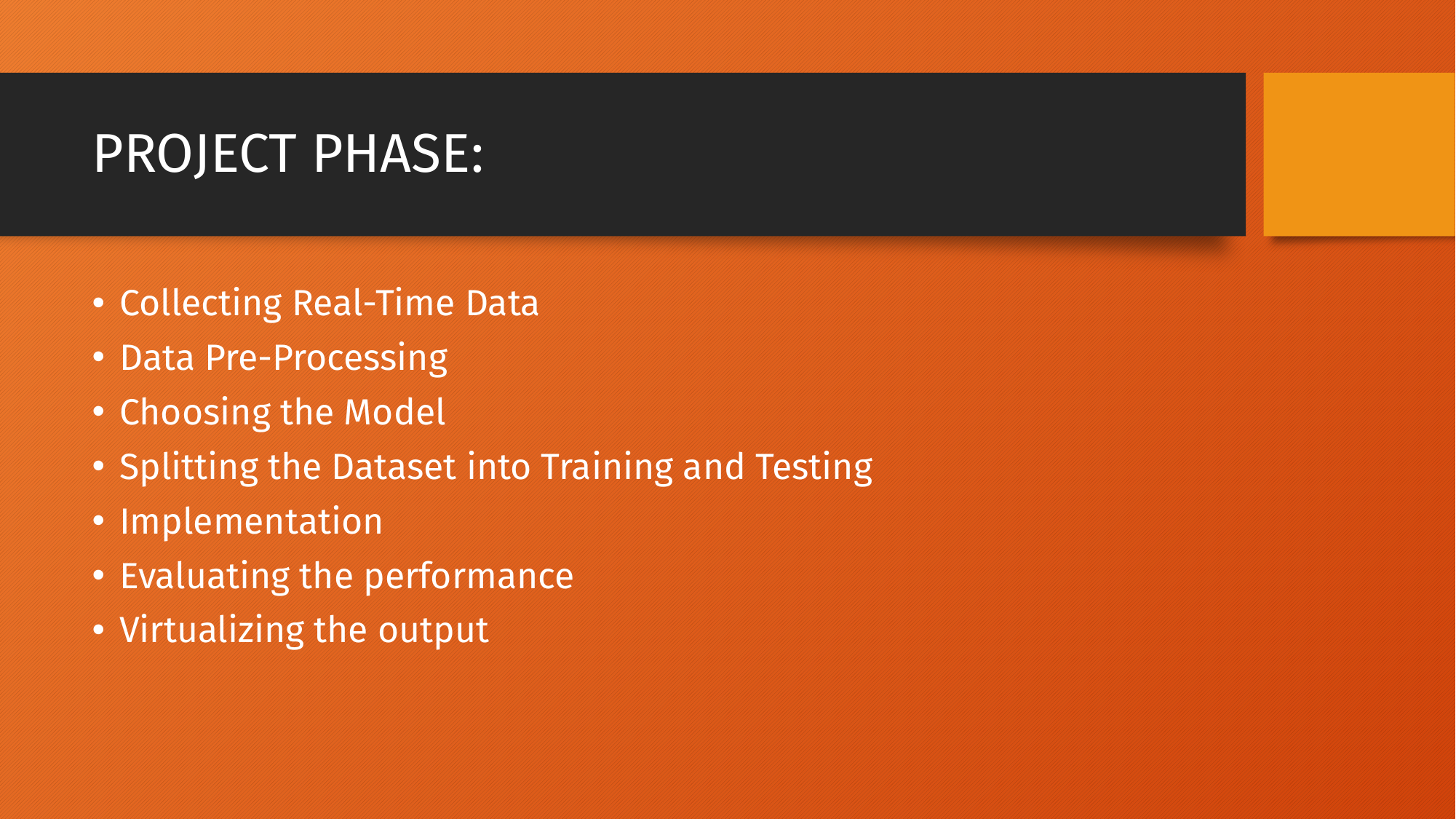

# PROJECT PHASE:
Collecting Real-Time Data
Data Pre-Processing
Choosing the Model
Splitting the Dataset into Training and Testing
Implementation
Evaluating the performance
Virtualizing the output